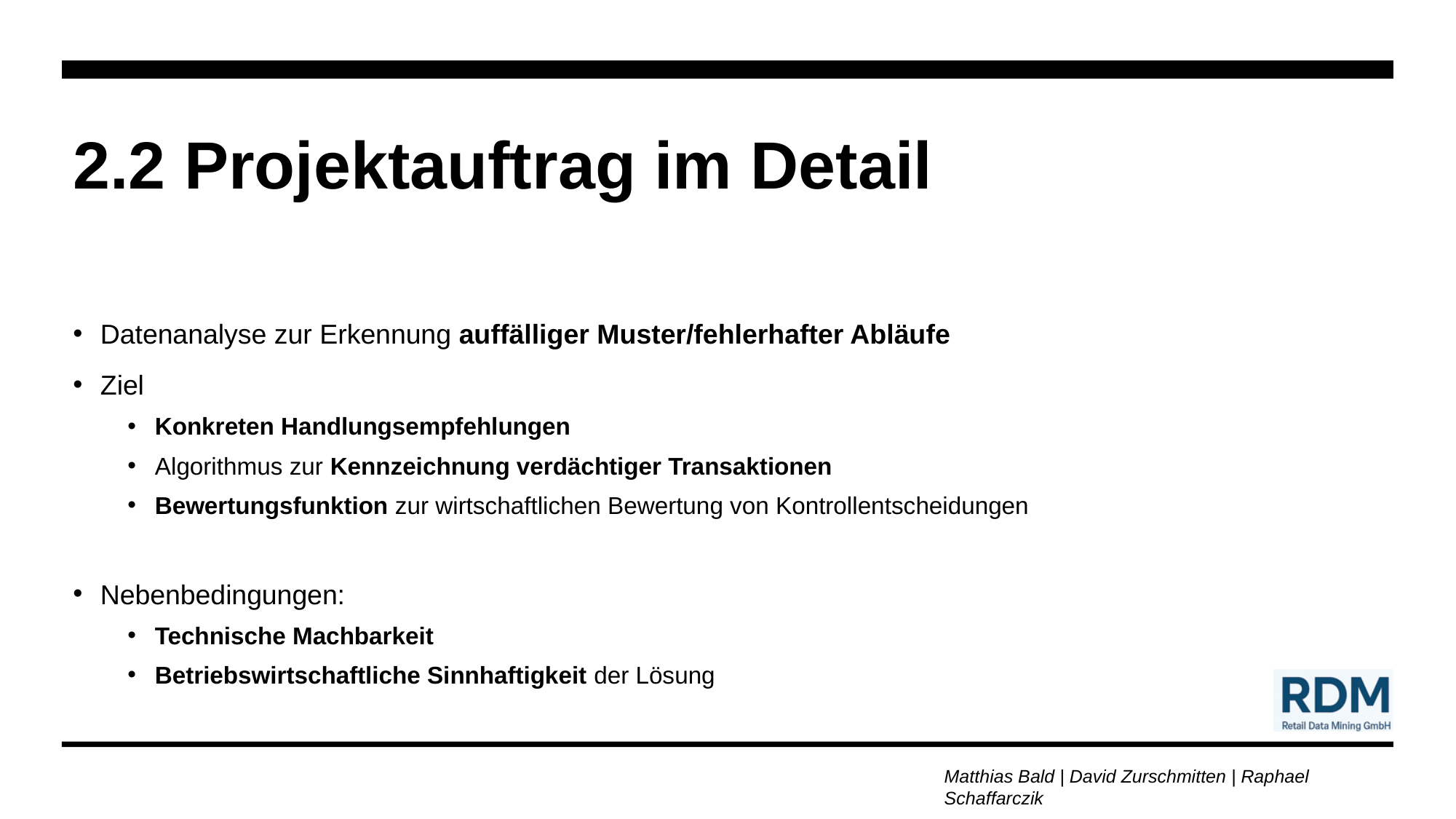

# 2.2 Projektauftrag im Detail
Datenanalyse zur Erkennung auffälliger Muster/fehlerhafter Abläufe
Ziel
Konkreten Handlungsempfehlungen
Algorithmus zur Kennzeichnung verdächtiger Transaktionen
Bewertungsfunktion zur wirtschaftlichen Bewertung von Kontrollentscheidungen

Nebenbedingungen:
Technische Machbarkeit
Betriebswirtschaftliche Sinnhaftigkeit der Lösung